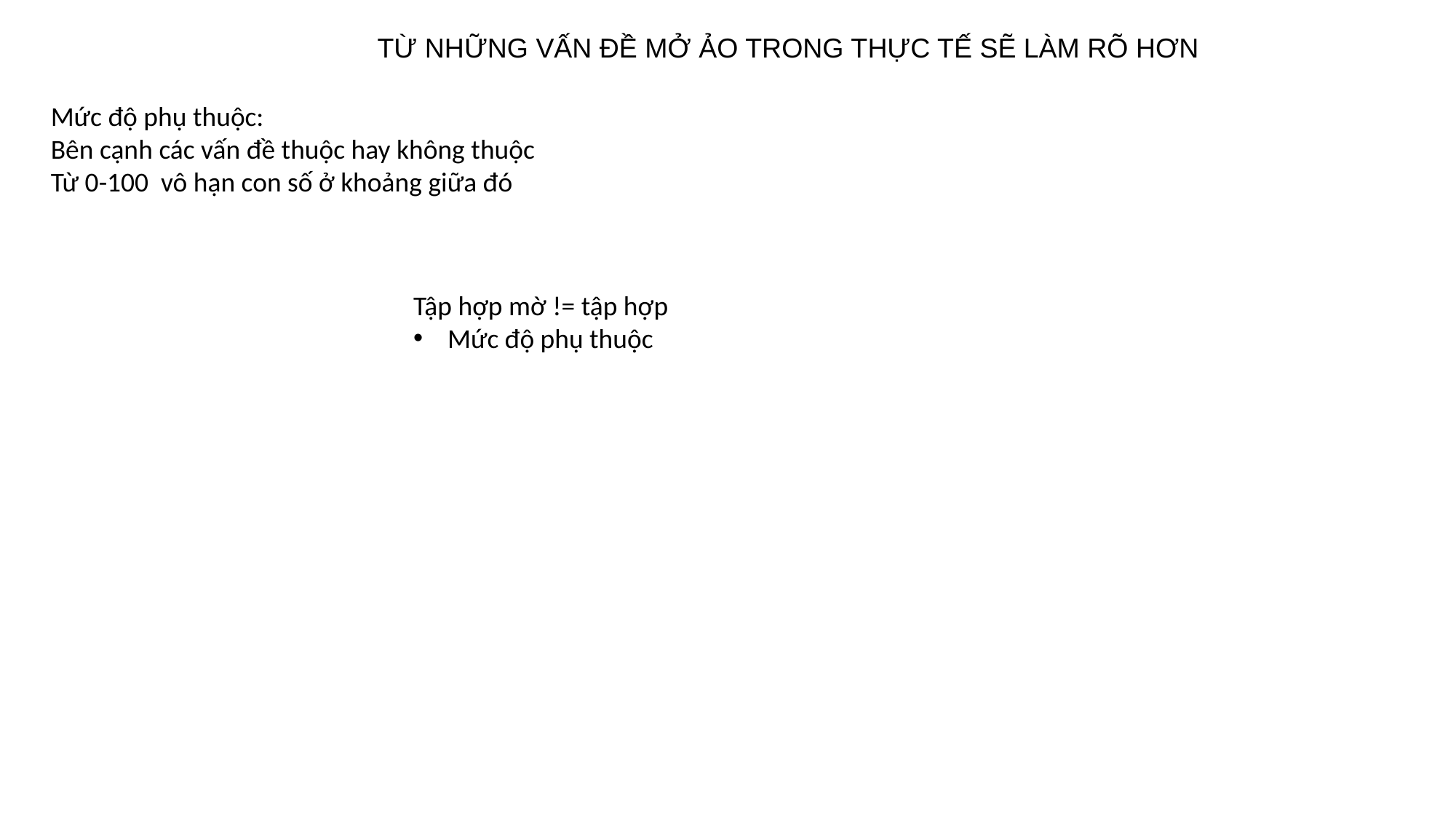

TỪ NHỮNG VẤN ĐỀ MỞ ẢO TRONG THỰC TẾ SẼ LÀM RÕ HƠN
Mức độ phụ thuộc:
Bên cạnh các vấn đề thuộc hay không thuộc
Từ 0-100  vô hạn con số ở khoảng giữa đó
Tập hợp mờ != tập hợp
Mức độ phụ thuộc